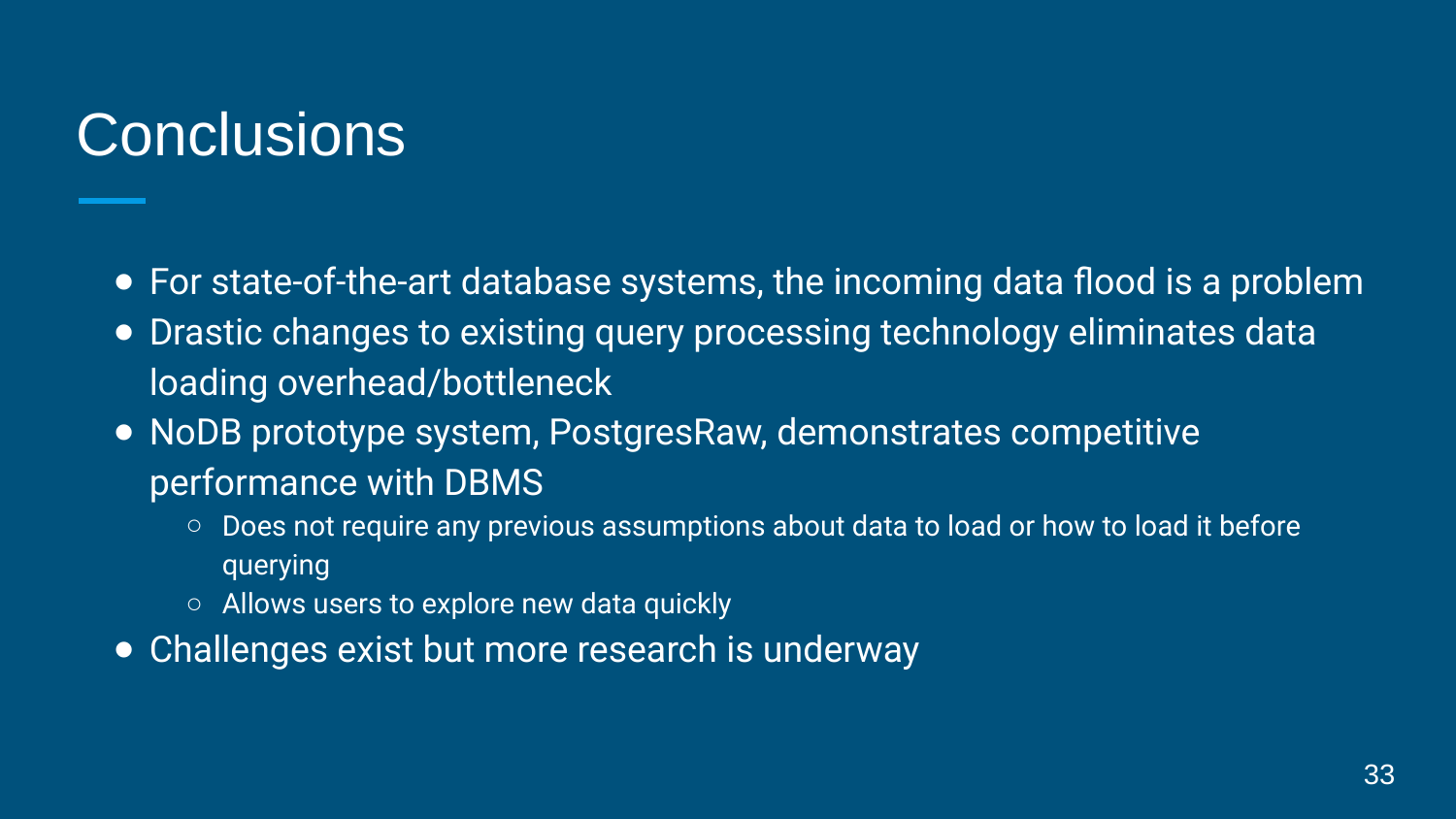

# Conclusions
For state-of-the-art database systems, the incoming data flood is a problem
Drastic changes to existing query processing technology eliminates data loading overhead/bottleneck
NoDB prototype system, PostgresRaw, demonstrates competitive performance with DBMS
Does not require any previous assumptions about data to load or how to load it before querying
Allows users to explore new data quickly
Challenges exist but more research is underway
33